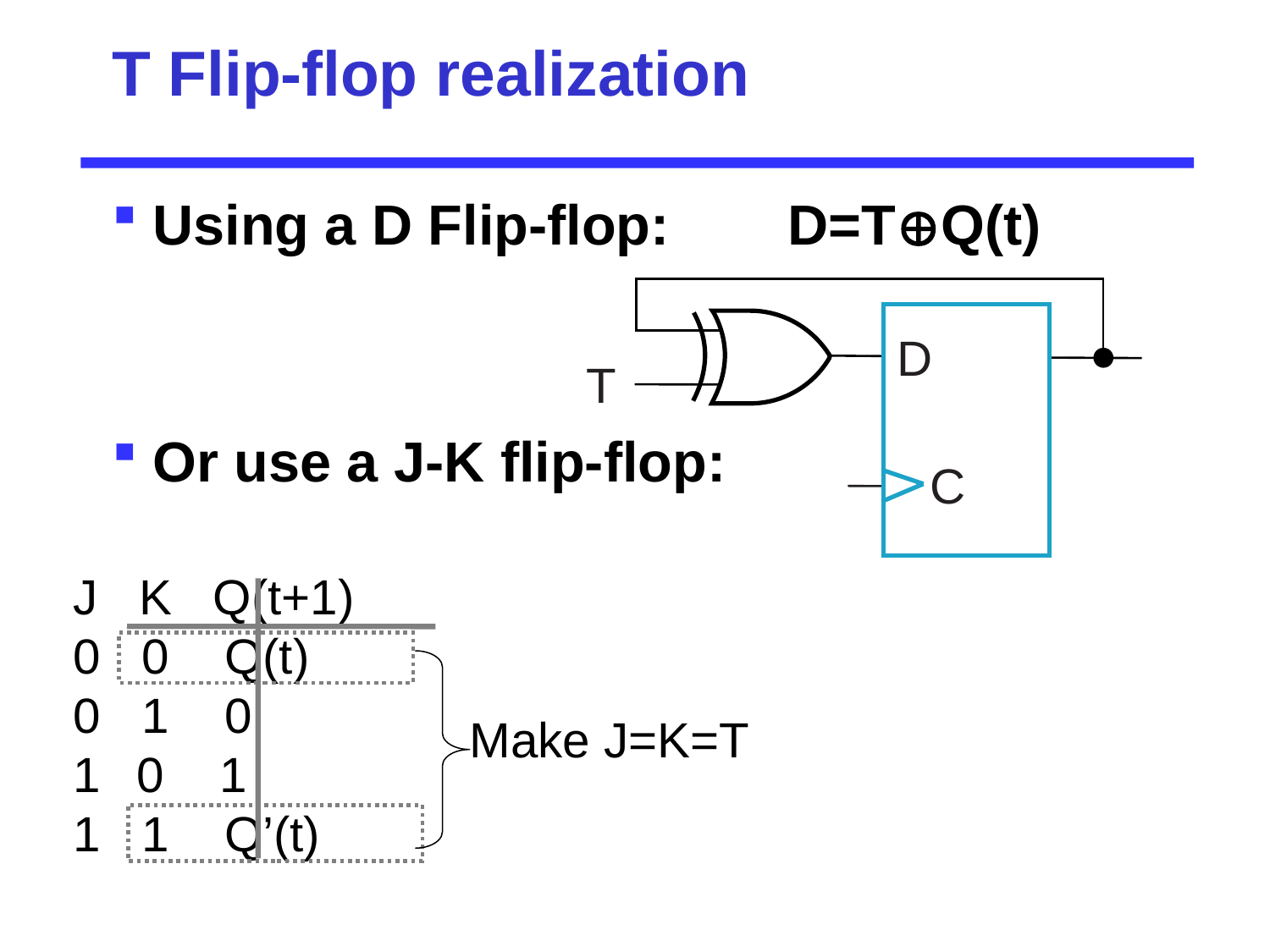

# T Flip-flop realization
Using a D Flip-flop:    	D=T⊕Q(t)

Or use a J-K flip-flop:

D

T

C

J   K   Q(t+1)
0   0    Q(t)
0   1    0
0    1
1   1    Q’(t)

Make J=K=T